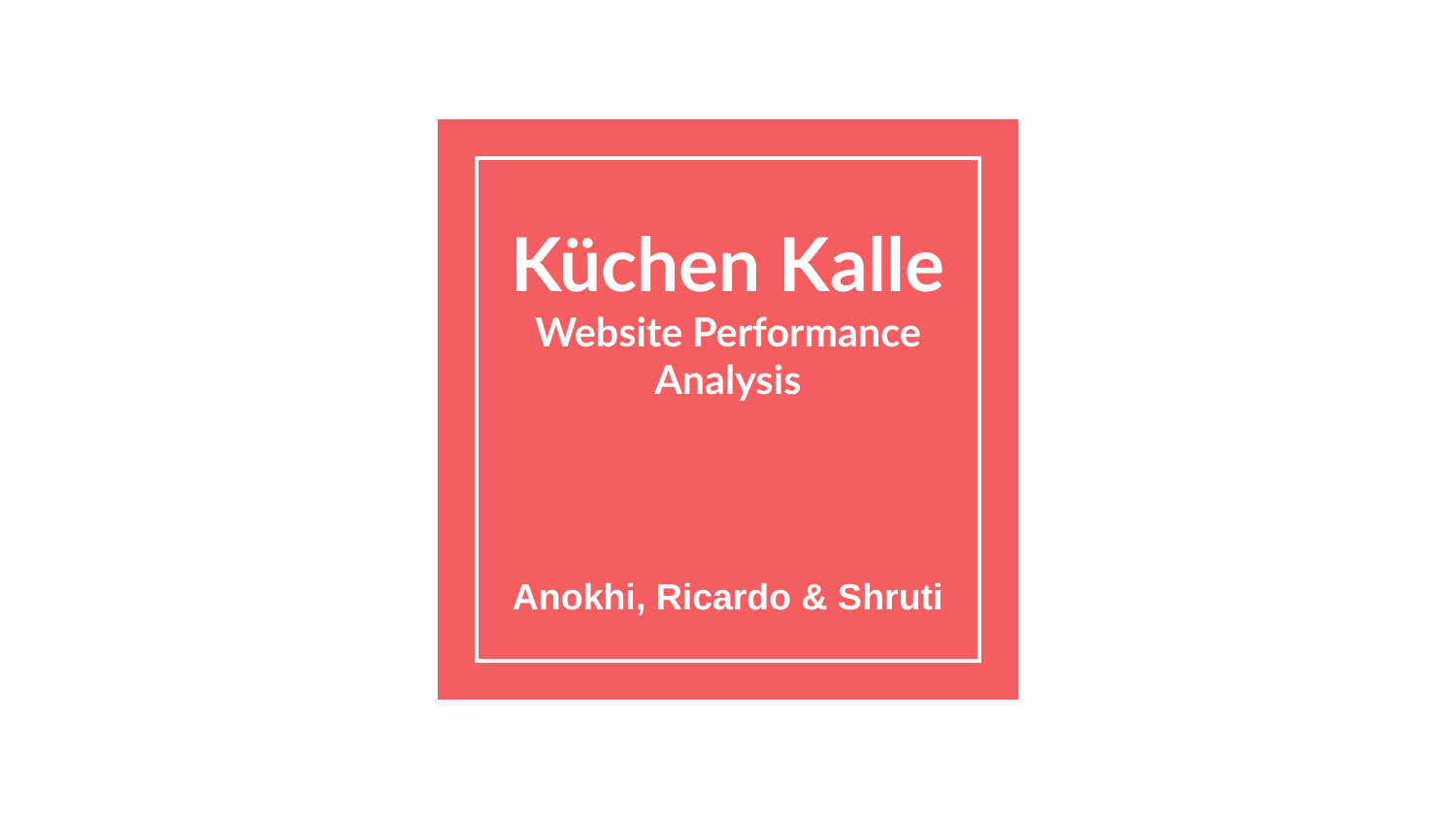

# Küchen Kalle
Website Performance Analysis
Anokhi, Ricardo & Shruti